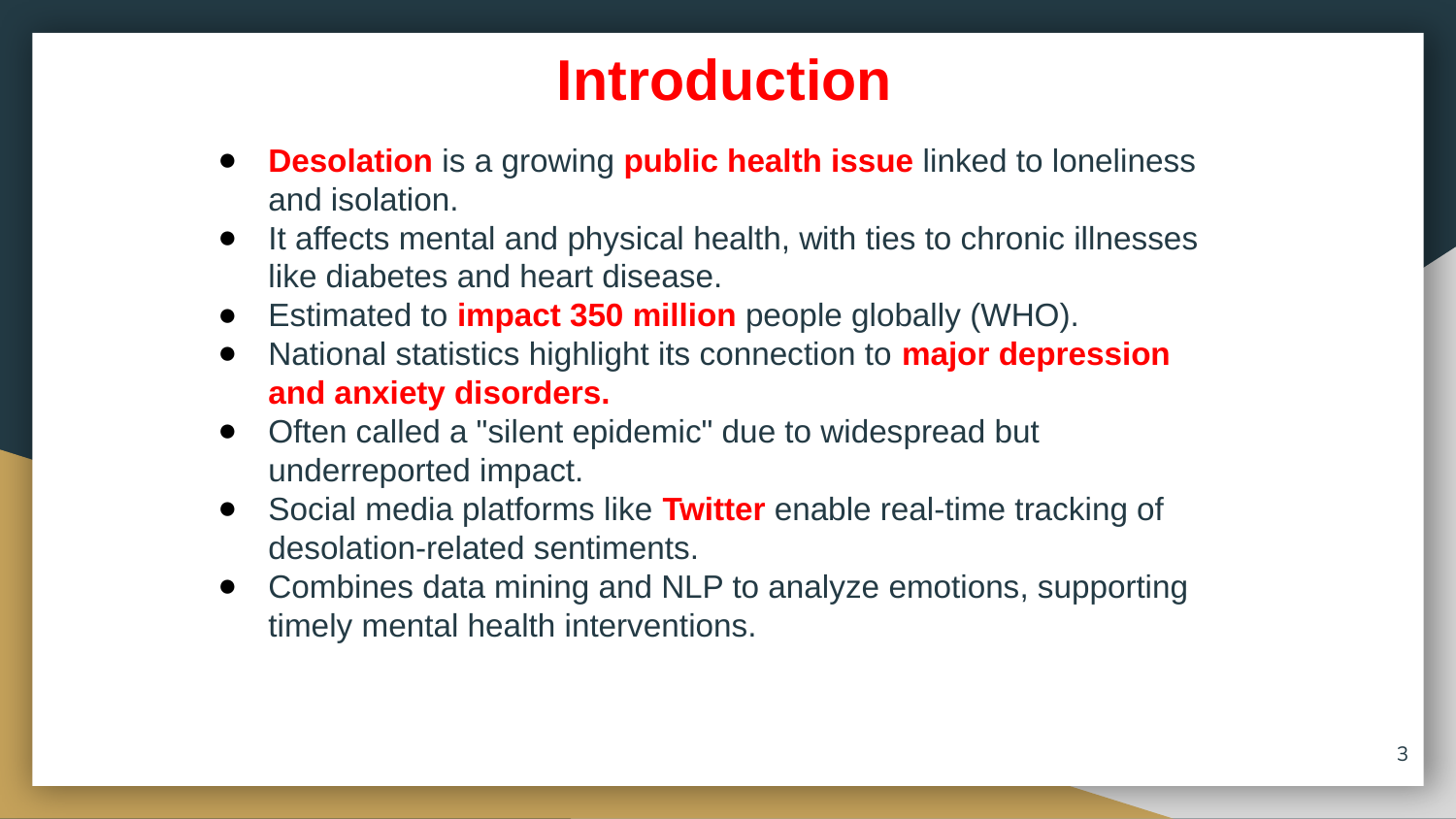

# Introduction
Desolation is a growing public health issue linked to loneliness and isolation.
It affects mental and physical health, with ties to chronic illnesses like diabetes and heart disease.
Estimated to impact 350 million people globally (WHO).
National statistics highlight its connection to major depression and anxiety disorders.
Often called a "silent epidemic" due to widespread but underreported impact.
Social media platforms like Twitter enable real-time tracking of desolation-related sentiments.
Combines data mining and NLP to analyze emotions, supporting timely mental health interventions.
3